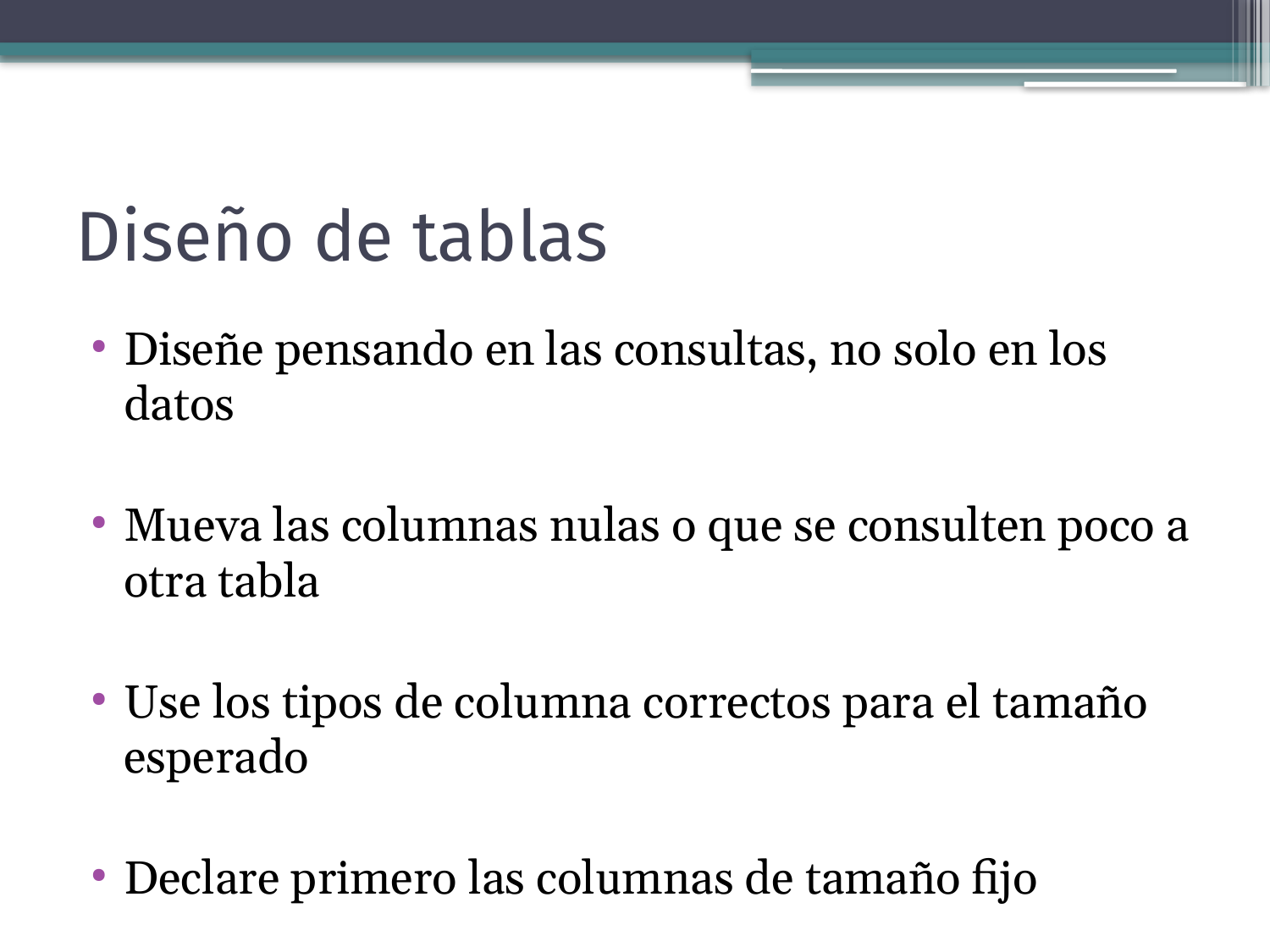

# Diseño de tablas
Diseñe pensando en las consultas, no solo en los datos

Mueva las columnas nulas o que se consulten poco a otra tabla

Use los tipos de columna correctos para el tamaño esperado

Declare primero las columnas de tamaño fijo